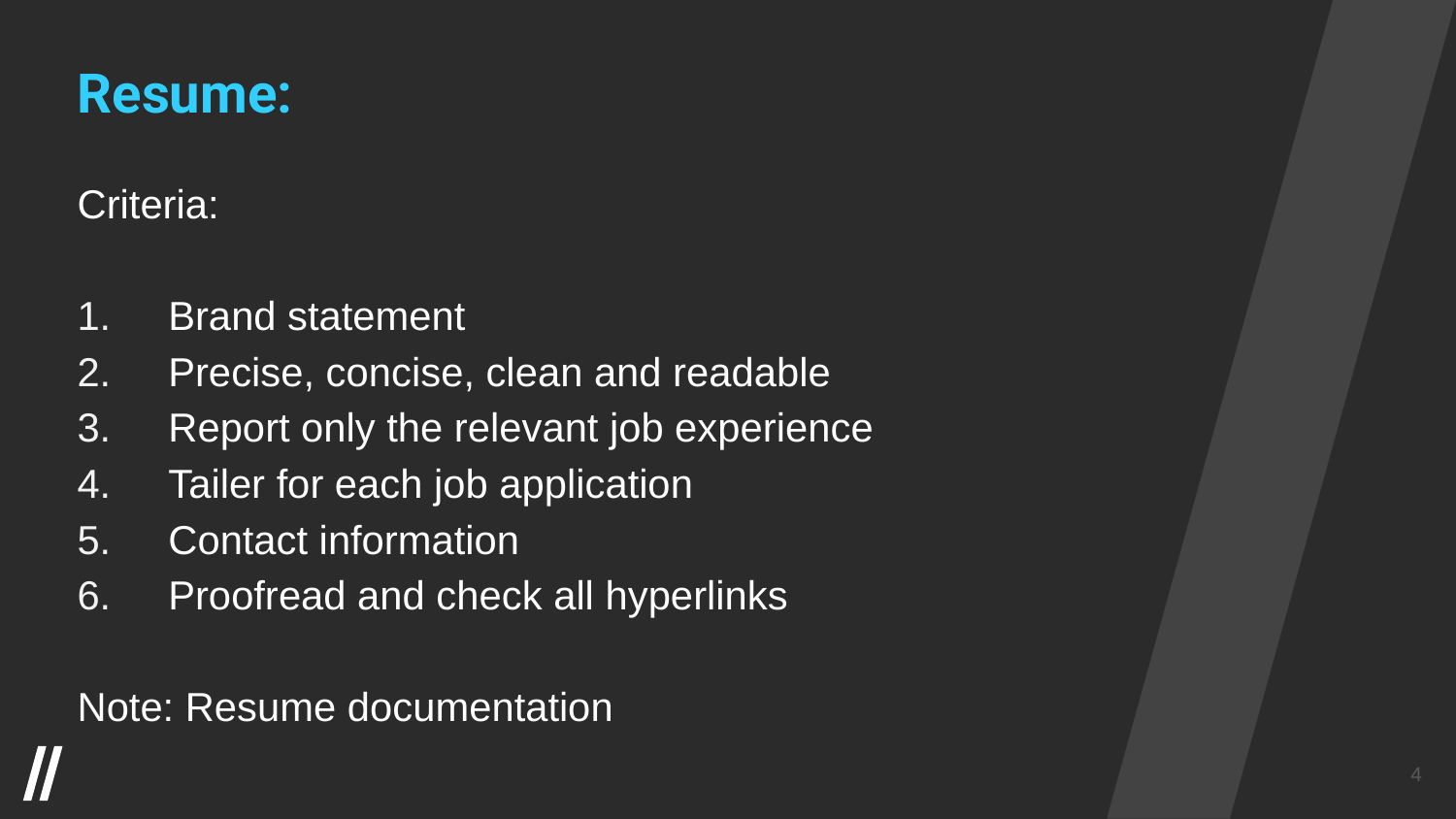

Resume:
Criteria:

Brand statement
Precise, concise, clean and readable
Report only the relevant job experience
Tailer for each job application
Contact information
Proofread and check all hyperlinks

Note: Resume documentation
4